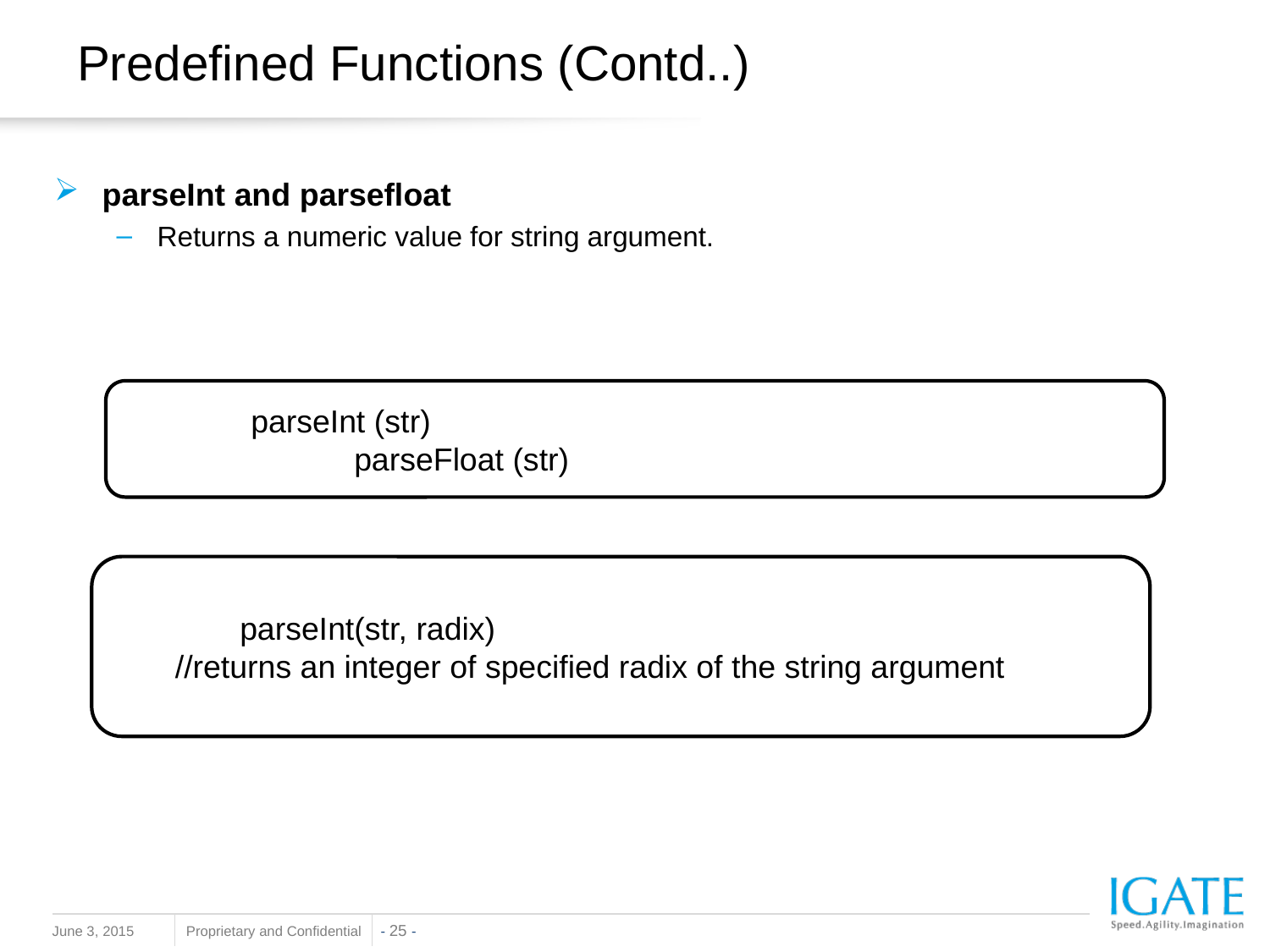

Predefined Functions (Contd..)
parseInt and parsefloat
Returns a numeric value for string argument.
parseInt (str)
		parseFloat (str)
	parseInt(str, radix)
       //returns an integer of specified radix of the string argument